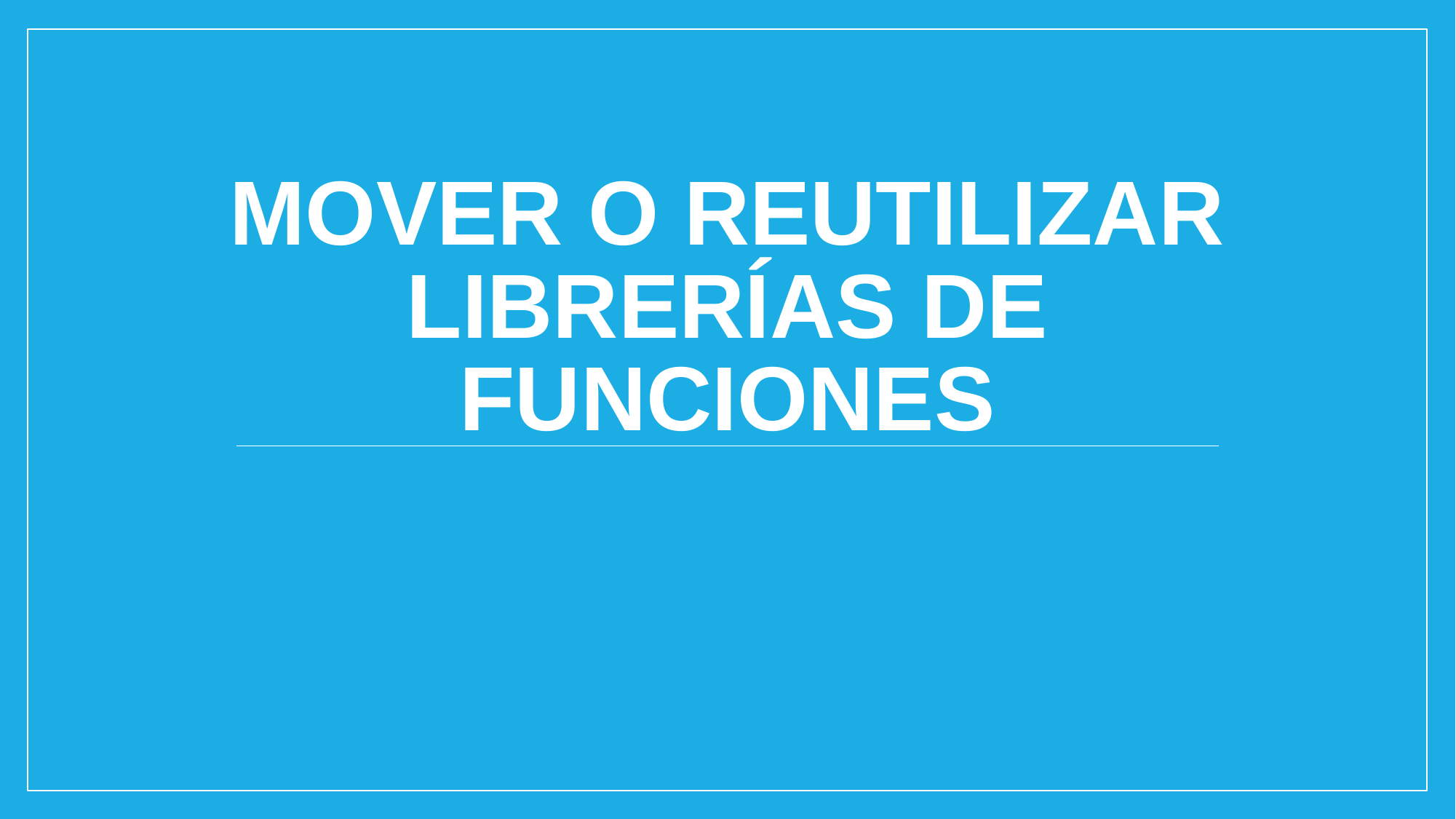

# Mover o reutilizar Librerías de funciones